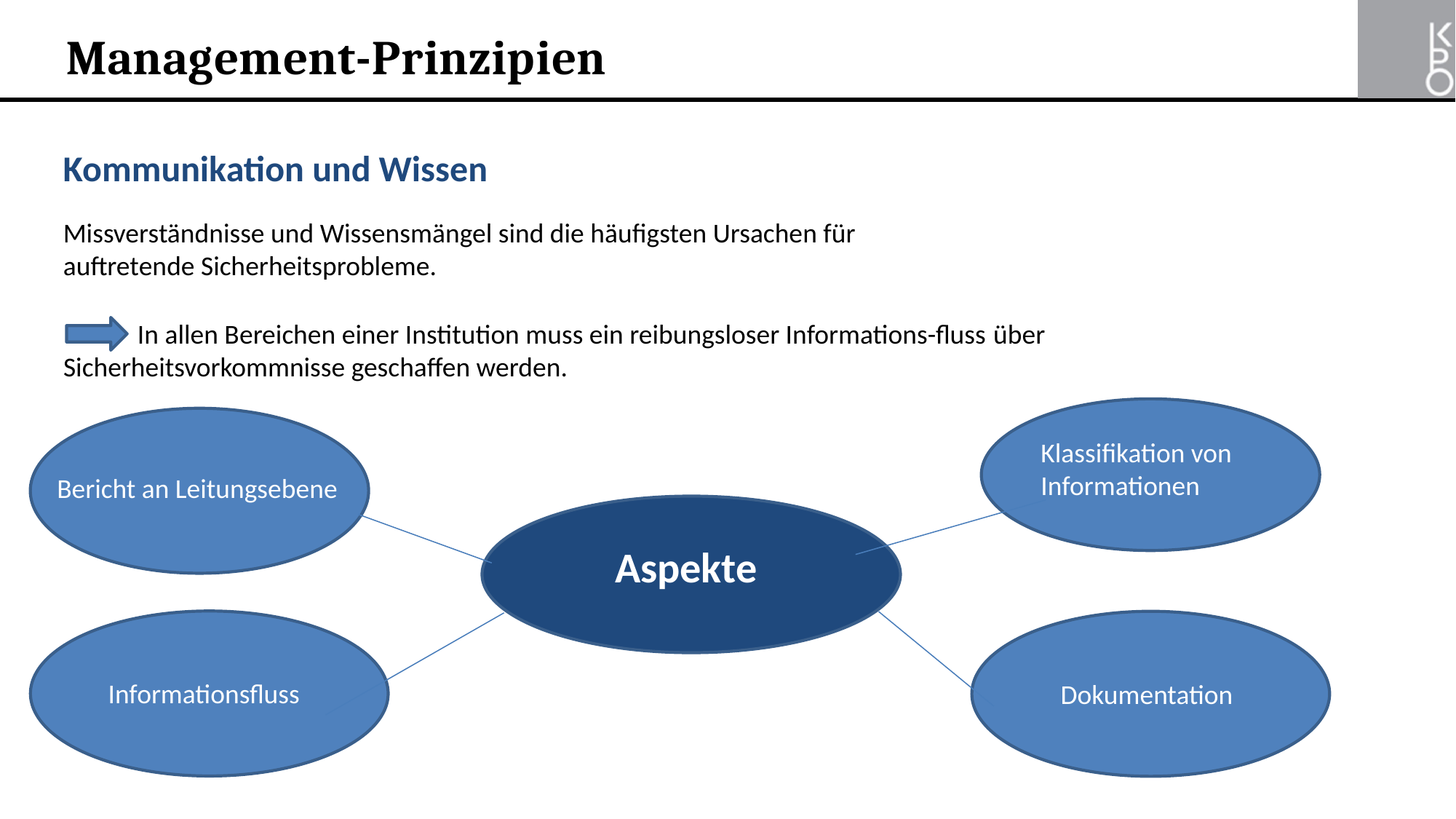

Management-Prinzipien
Kommunikation und Wissen
Missverständnisse und Wissensmängel sind die häufigsten Ursachen für auftretende Sicherheitsprobleme.
            In allen Bereichen einer Institution muss ein reibungsloser Informations-fluss über Sicherheitsvorkommnisse geschaffen werden.

Klassifikation von
Informationen
Bericht an Leitungsebene

Aspekte

Informationsfluss
Dokumentation